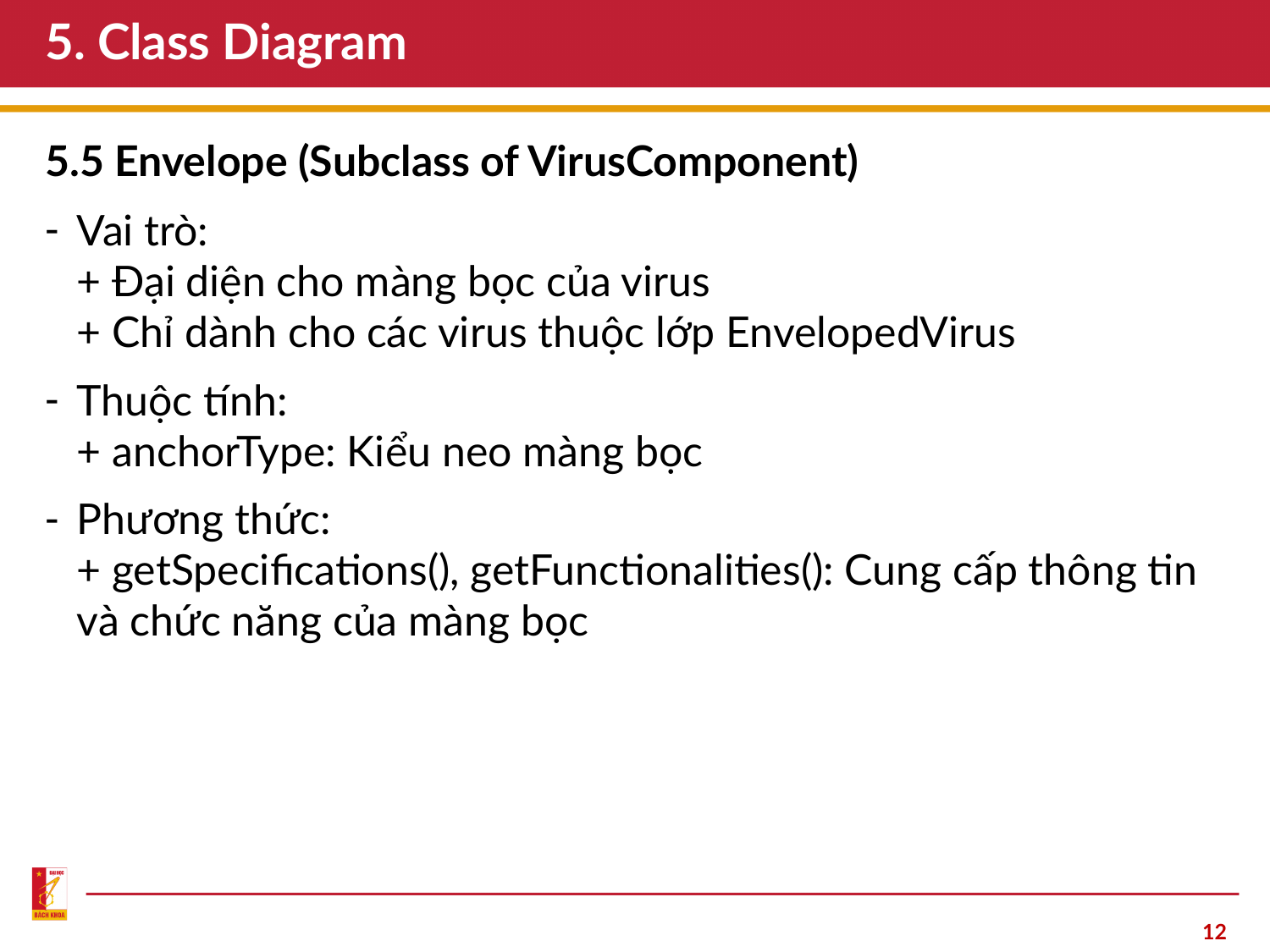

# 5. Class Diagram
5.5 Envelope (Subclass of VirusComponent)
Vai trò:
+ Đại diện cho màng bọc của virus
+ Chỉ dành cho các virus thuộc lớp EnvelopedVirus
Thuộc tính:
+ anchorType: Kiểu neo màng bọc
Phương thức:
+ getSpecifications(), getFunctionalities(): Cung cấp thông tin và chức năng của màng bọc
12